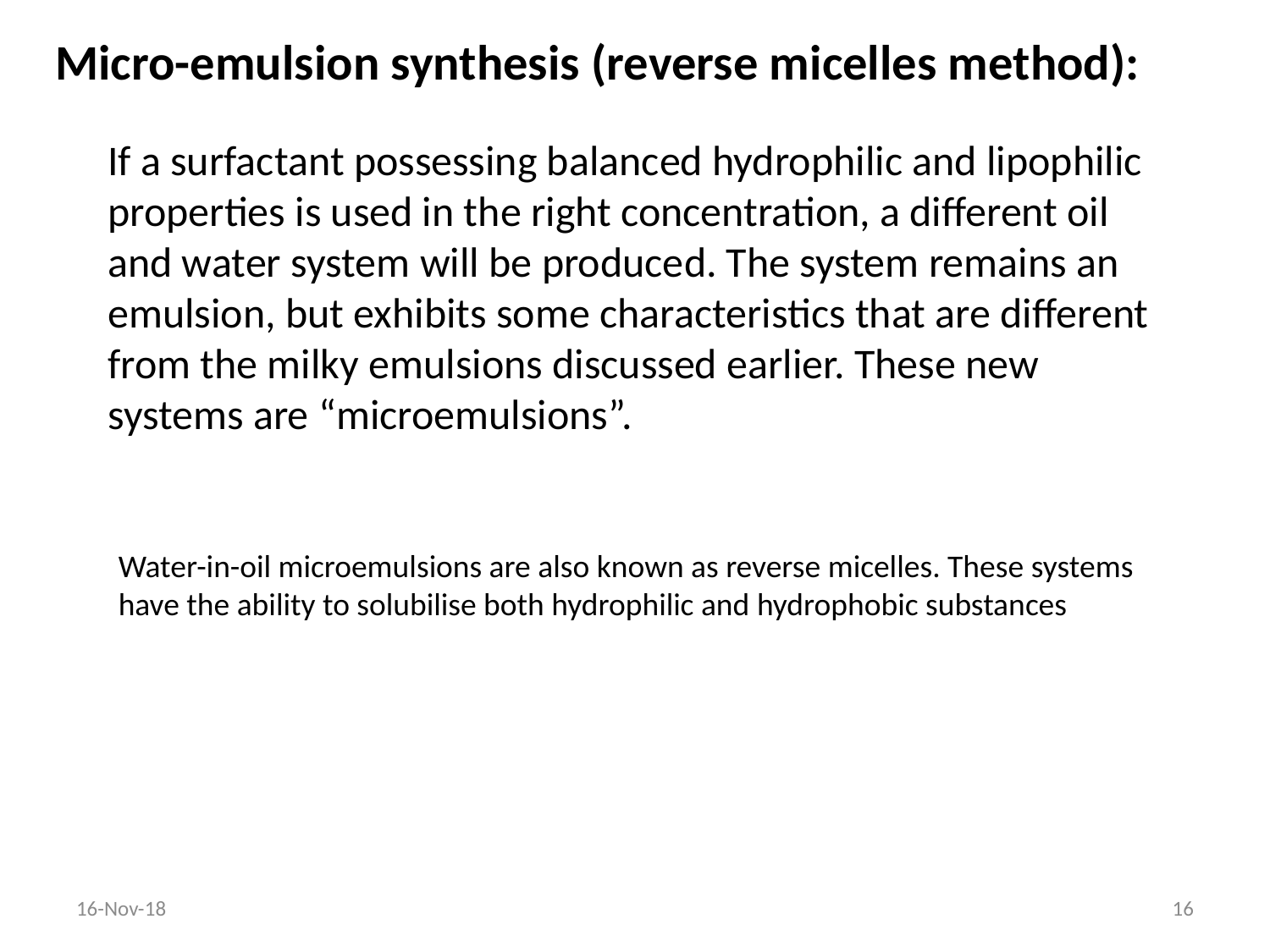

Micro-emulsion synthesis (reverse micelles method):
If a surfactant possessing balanced hydrophilic and lipophilic properties is used in the right concentration, a different oil and water system will be produced. The system remains an emulsion, but exhibits some characteristics that are different from the milky emulsions discussed earlier. These new systems are “microemulsions”.
Water-in-oil microemulsions are also known as reverse micelles. These systems have the ability to solubilise both hydrophilic and hydrophobic substances
16-Nov-18
16